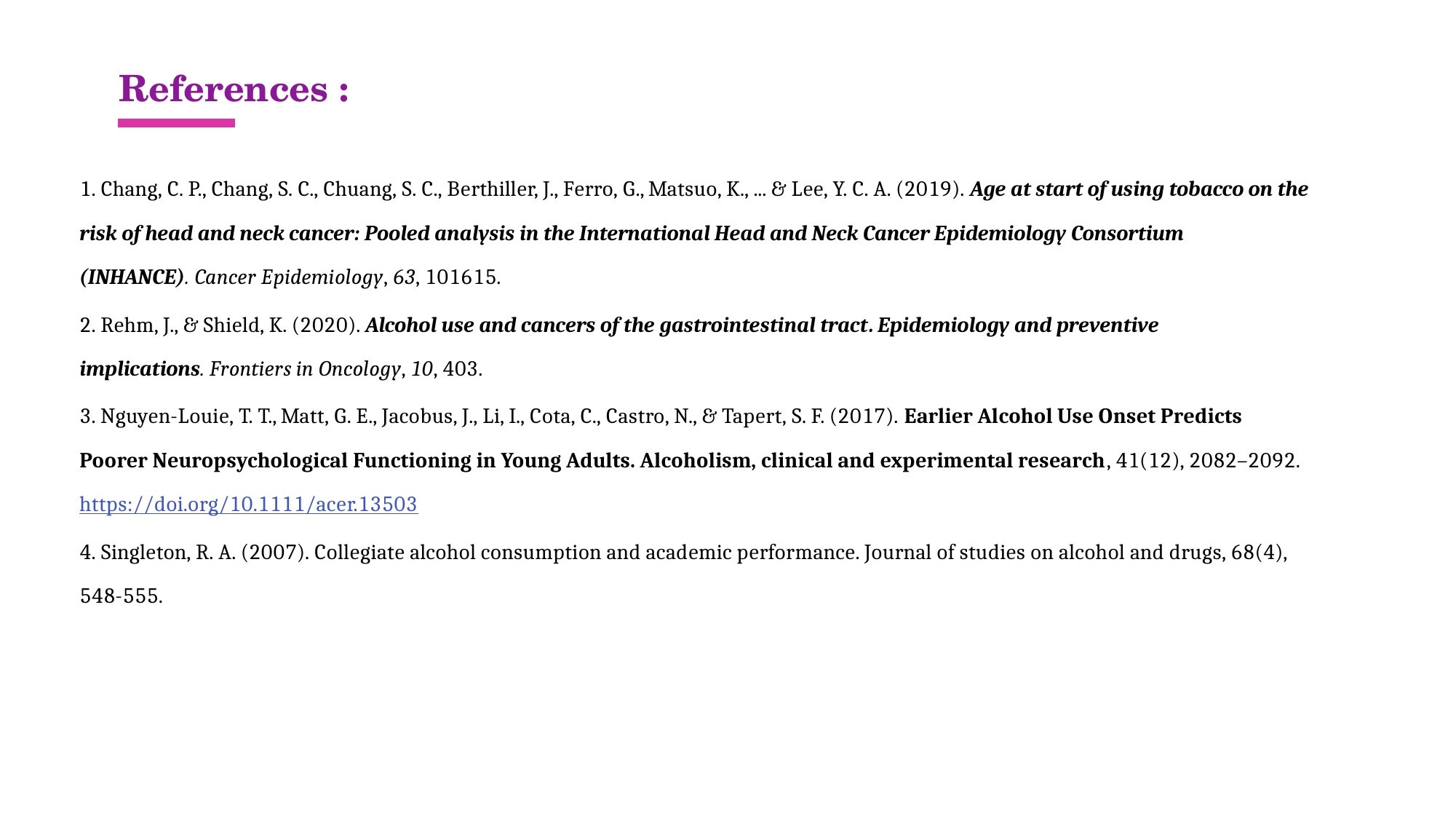

# References :
1. Chang, C. P., Chang, S. C., Chuang, S. C., Berthiller, J., Ferro, G., Matsuo, K., ... & Lee, Y. C. A. (2019). Age at start of using tobacco on the risk of head and neck cancer: Pooled analysis in the International Head and Neck Cancer Epidemiology Consortium (INHANCE). Cancer Epidemiology, 63, 101615.
2. Rehm, J., & Shield, K. (2020). Alcohol use and cancers of the gastrointestinal tract. Epidemiology and preventive implications. Frontiers in Oncology, 10, 403.
3. Nguyen-Louie, T. T., Matt, G. E., Jacobus, J., Li, I., Cota, C., Castro, N., & Tapert, S. F. (2017). Earlier Alcohol Use Onset Predicts Poorer Neuropsychological Functioning in Young Adults. Alcoholism, clinical and experimental research, 41(12), 2082–2092. https://doi.org/10.1111/acer.13503
4. Singleton, R. A. (2007). Collegiate alcohol consumption and academic performance. Journal of studies on alcohol and drugs, 68(4), 548-555.